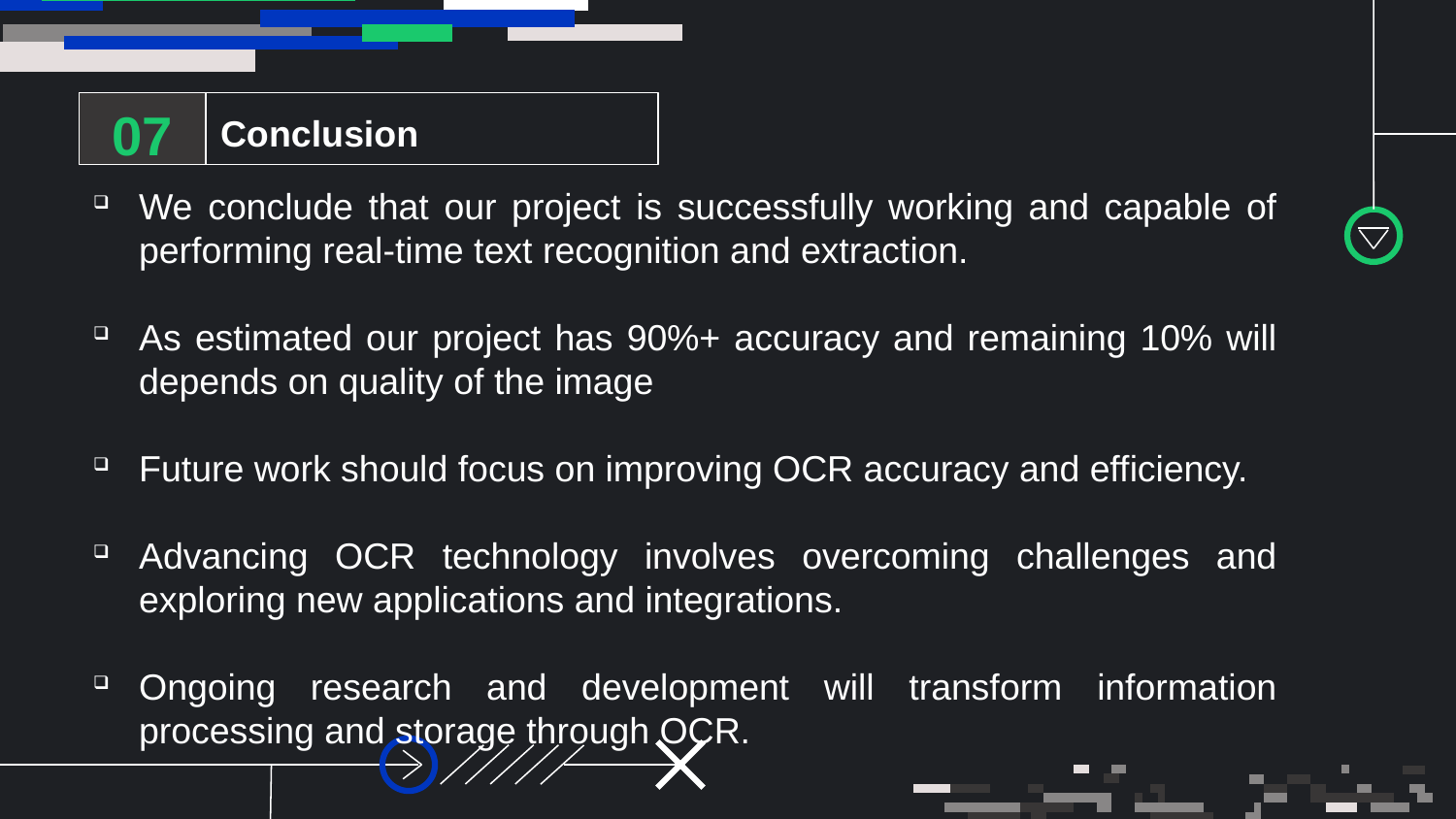

07
Conclusion
We conclude that our project is successfully working and capable of performing real-time text recognition and extraction.

As estimated our project has 90%+ accuracy and remaining 10% will depends on quality of the image

Future work should focus on improving OCR accuracy and efficiency.

Advancing OCR technology involves overcoming challenges and exploring new applications and integrations.

Ongoing research and development will transform information processing and storage through OCR.